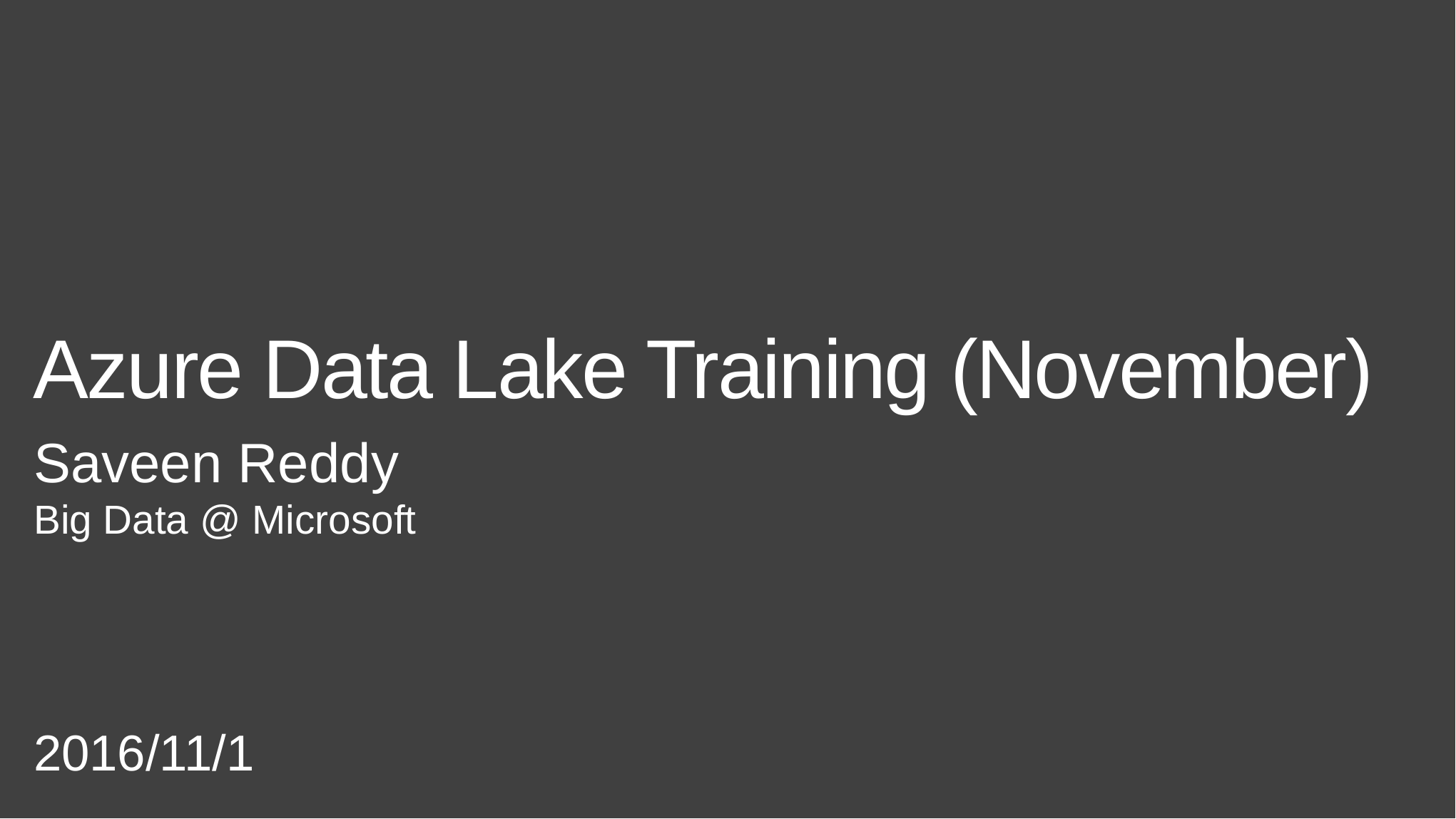

Azure Data Lake Training (November)
Saveen Reddy
Big Data @ Microsoft
2016/11/1